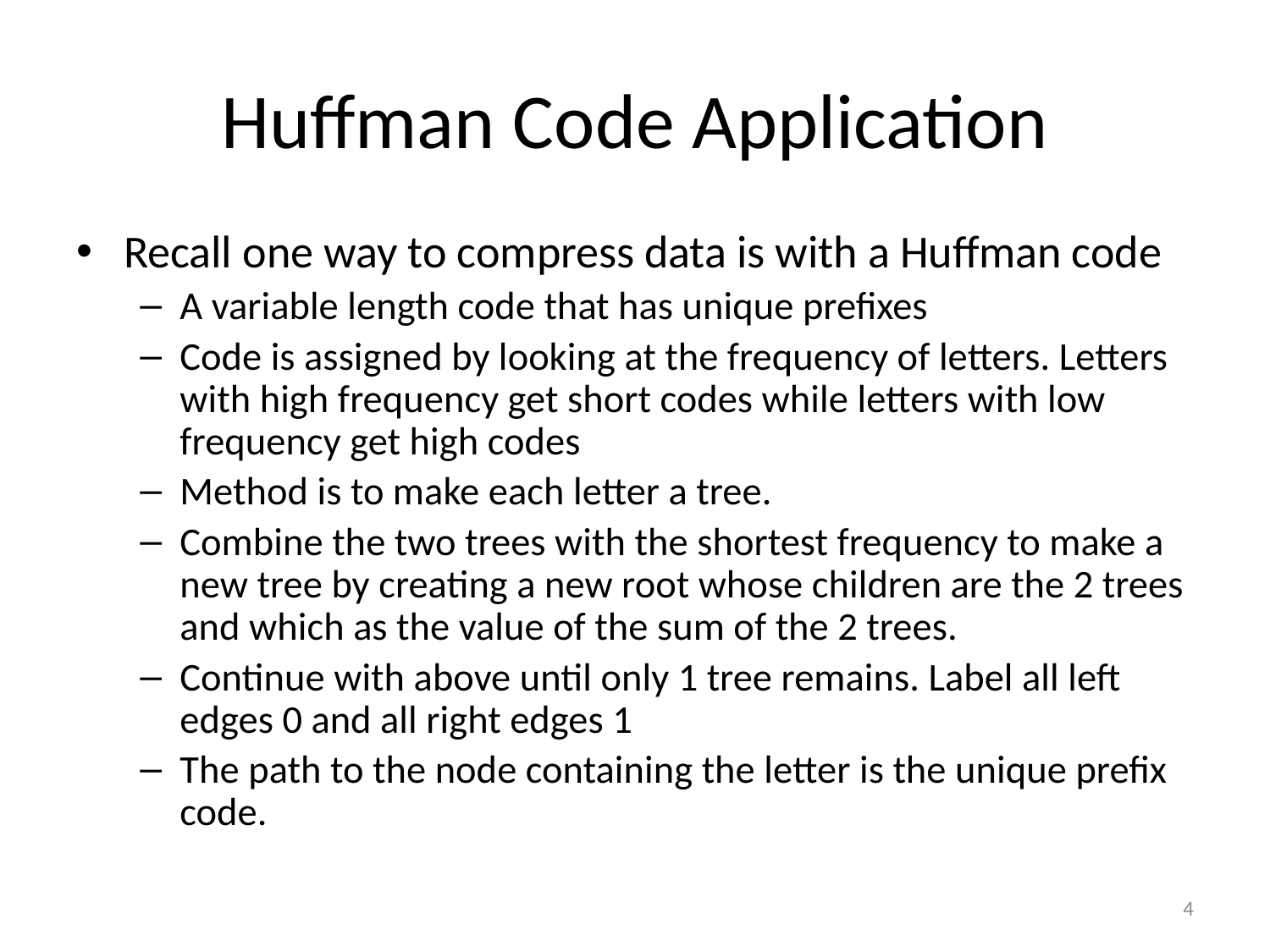

# Huffman Code Application
Recall one way to compress data is with a Huffman code
A variable length code that has unique prefixes
Code is assigned by looking at the frequency of letters. Letters with high frequency get short codes while letters with low frequency get high codes
Method is to make each letter a tree.
Combine the two trees with the shortest frequency to make a new tree by creating a new root whose children are the 2 trees and which as the value of the sum of the 2 trees.
Continue with above until only 1 tree remains. Label all left edges 0 and all right edges 1
The path to the node containing the letter is the unique prefix code.
4